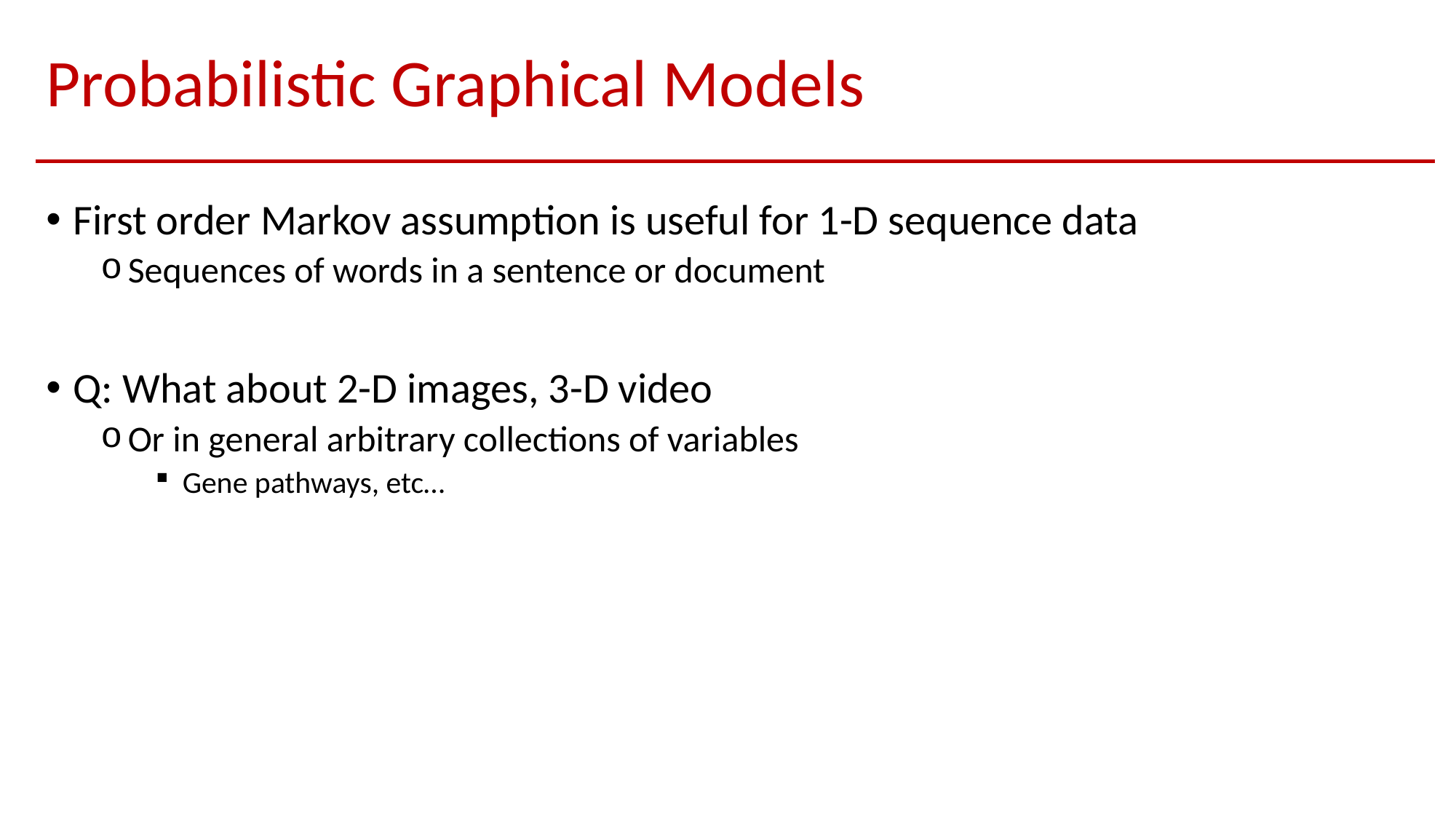

# Probabilistic Graphical Models
First order Markov assumption is useful for 1-D sequence data
Sequences of words in a sentence or document

Q: What about 2-D images, 3-D video
Or in general arbitrary collections of variables
Gene pathways, etc…